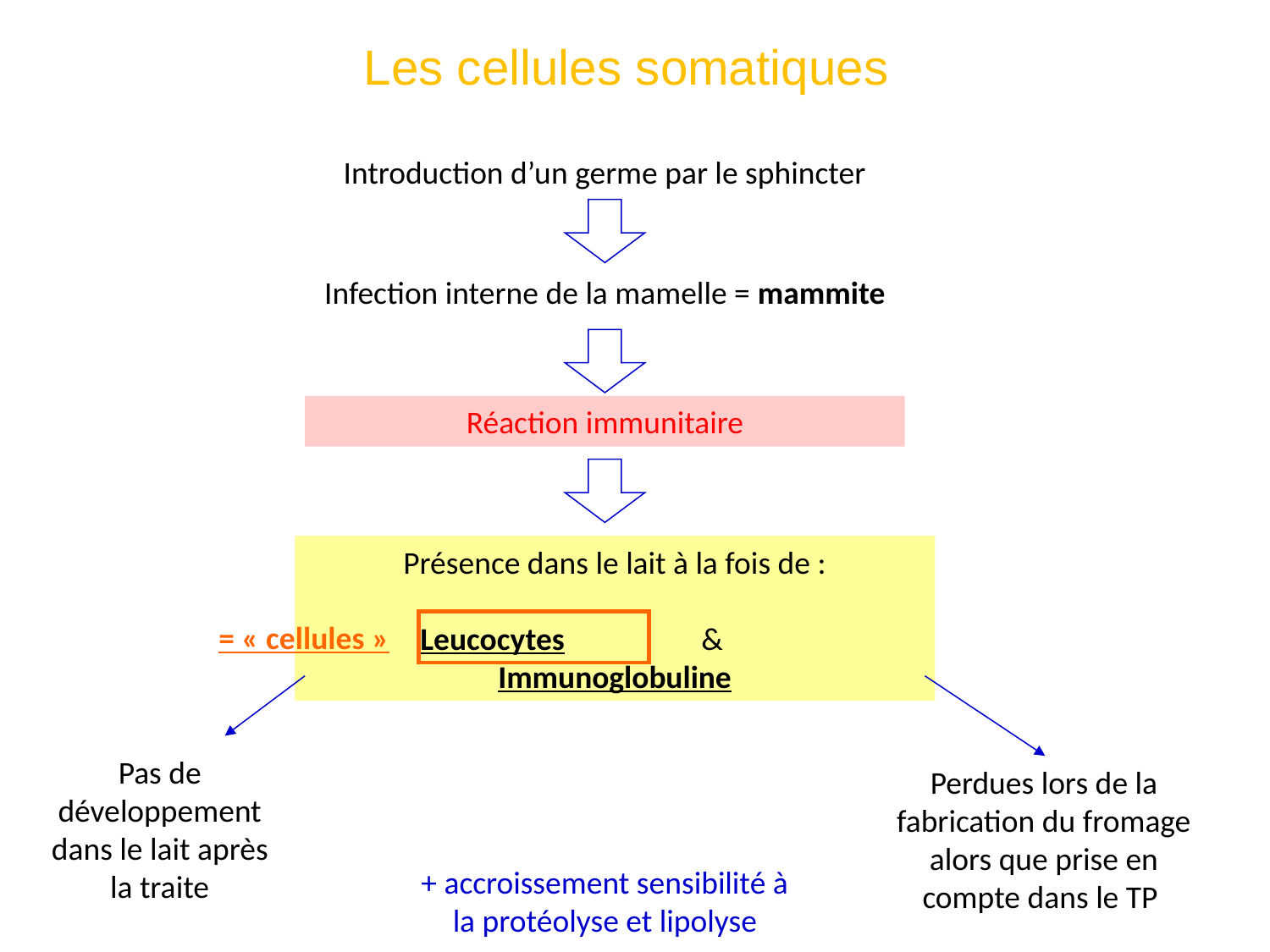

# Les cellules somatiques
Introduction d’un germe par le sphincter

Infection interne de la mamelle = mammite

Réaction immunitaire

Présence dans le lait à la fois de :

Leucocytes                   &             Immunoglobuline

= « cellules »

Pas de développement dans le lait après la traite
Perdues lors de la fabrication du fromage alors que prise en compte dans le TP
+ accroissement sensibilité à la protéolyse et lipolyse